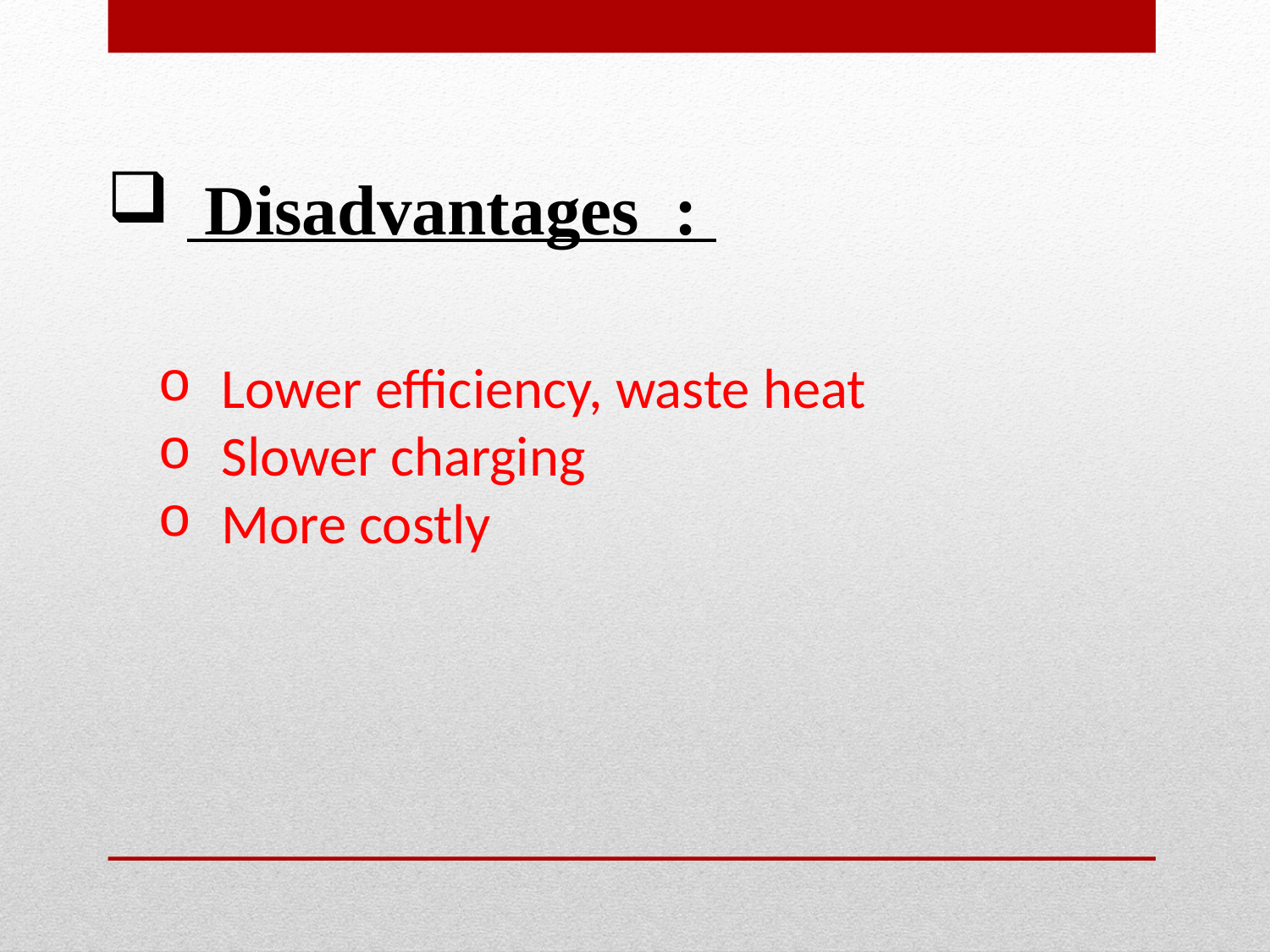

Disadvantages  :
Lower efficiency, waste heat
Slower charging
More costly